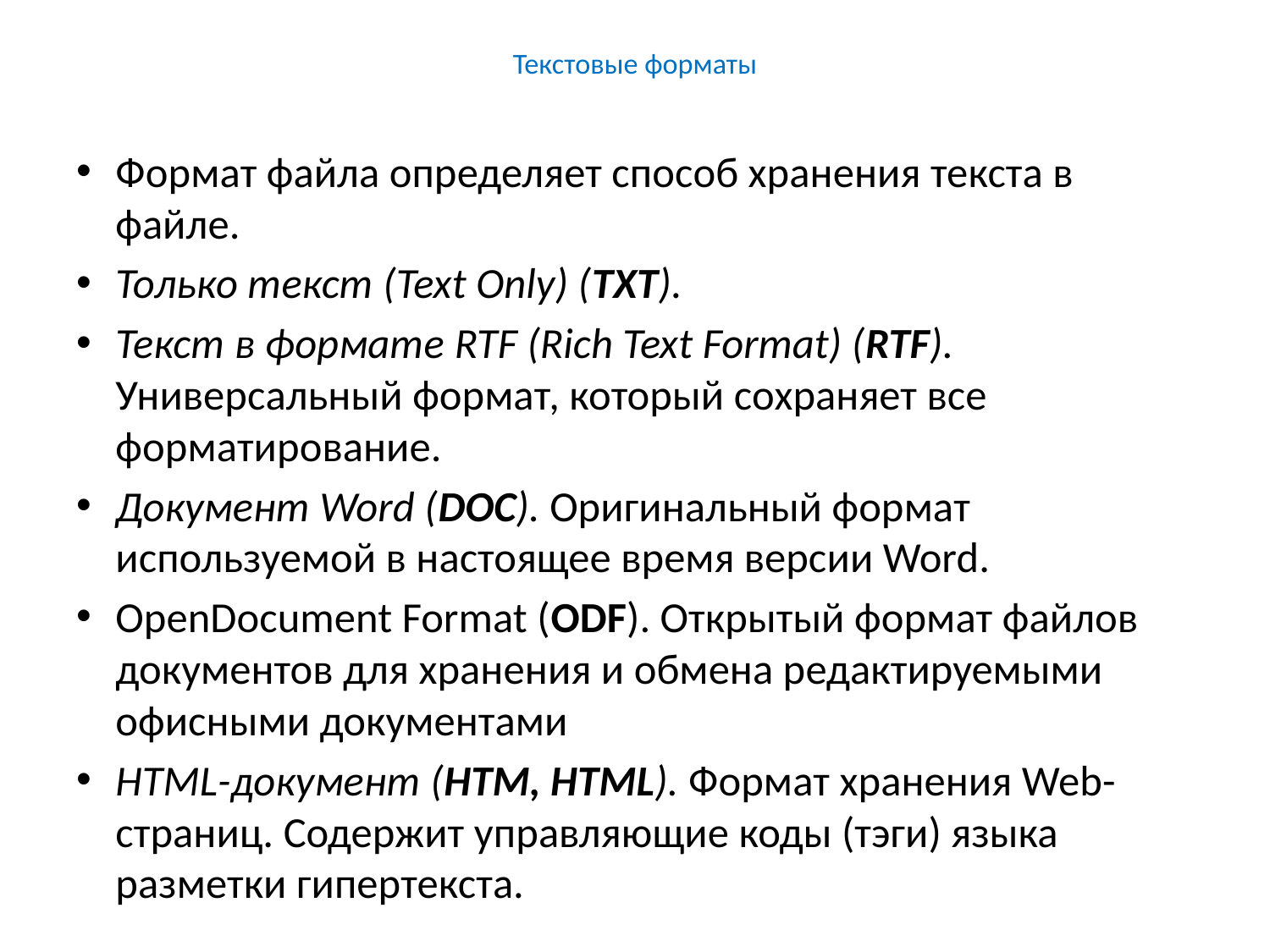

# Текстовые форматы

Формат файла определяет способ хранения текста в файле.
Только текст (Text Only) (TXT).
Текст в формате RTF (Rich Text Format) (RTF). Универсальный формат, который сохраняет все форматирование.
Документ Word (DOC). Оригинальный формат используемой в настоящее время версии Word.
OpenDocument Format (ODF). Открытый формат файлов документов для хранения и обмена редактируемыми офисными документами
HTML-документ (HTM, HTML). Формат хранения Web-страниц. Содержит управляющие коды (тэги) языка разметки гипертекста.